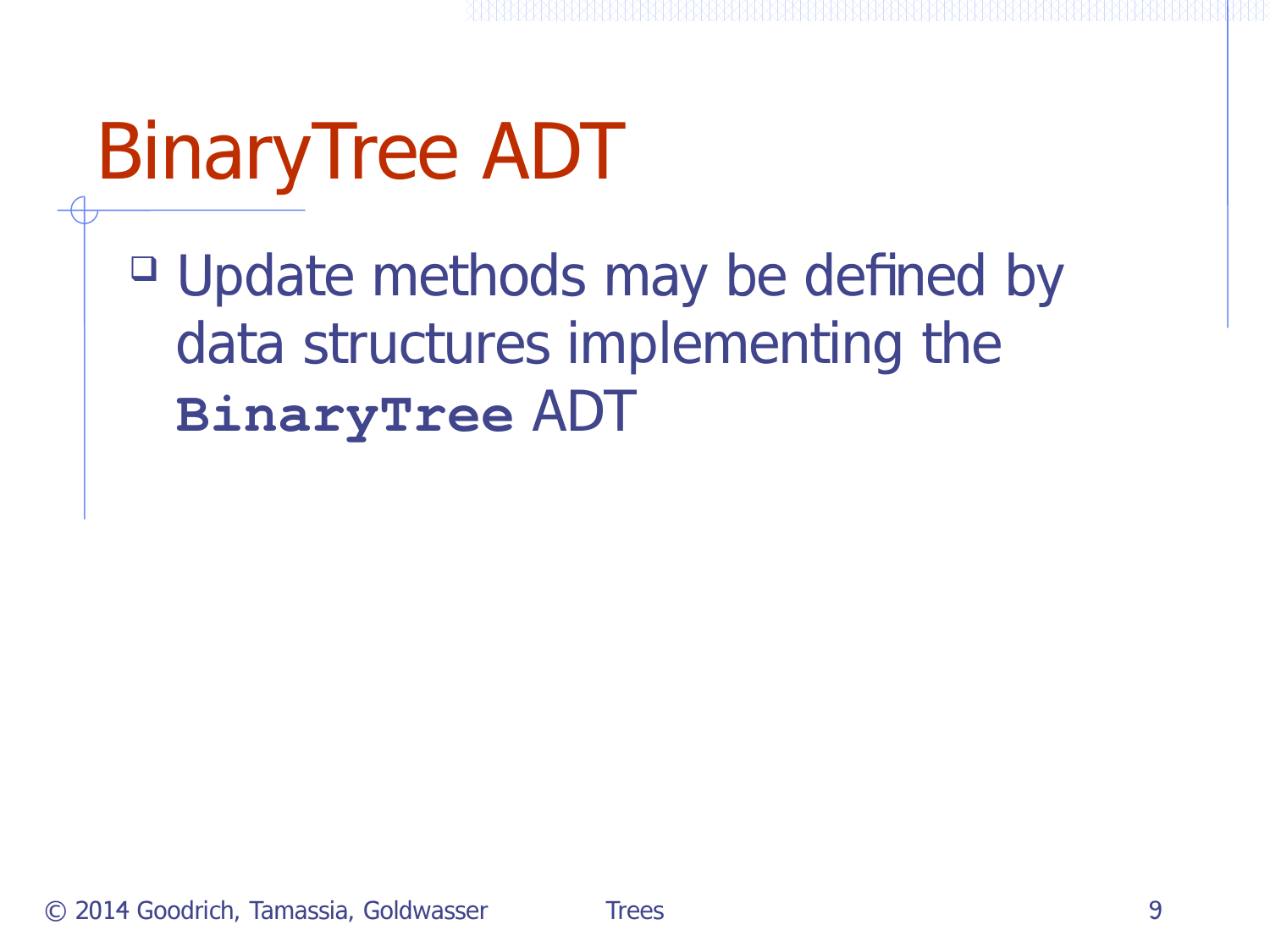

# BinaryTree ADT
Update methods may be defined by data structures implementing the BinaryTree ADT

© 2014 Goodrich, Tamassia, Goldwasser
Trees
9